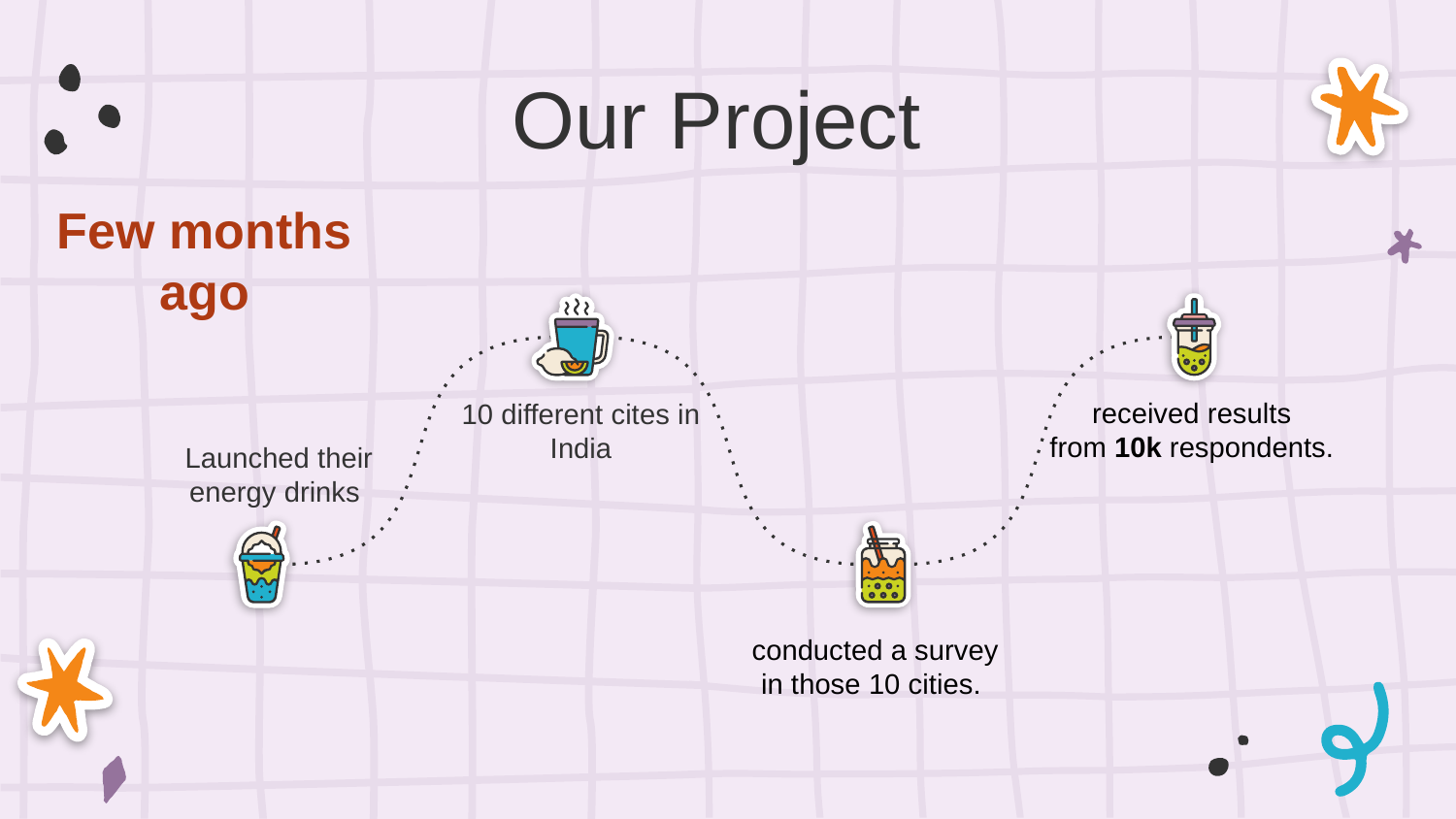

# Our Project
Few months ago

received results from 10k respondents.

10 different cites in India
Launched their energy drinks

conducted a survey in those 10 cities.